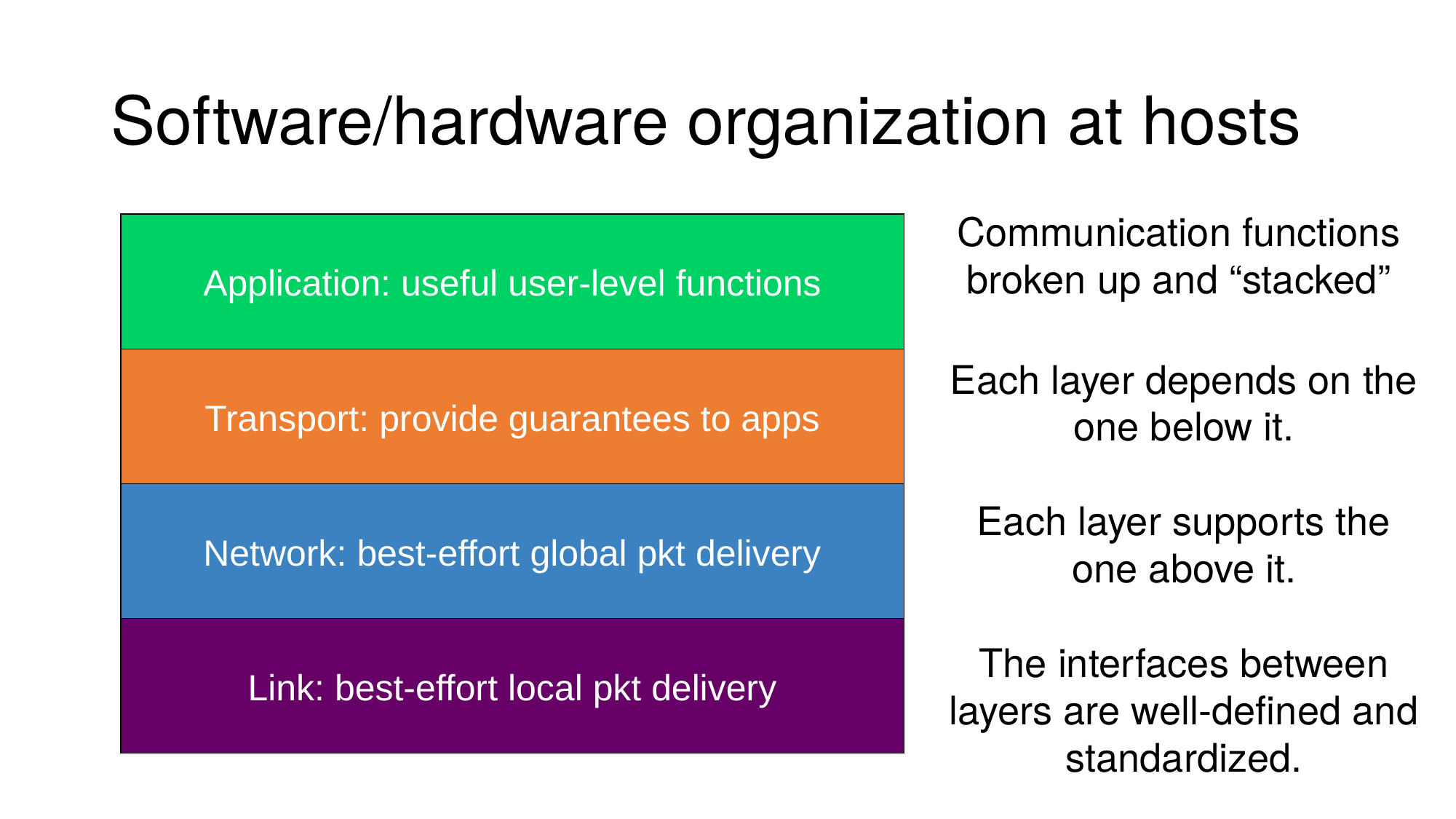

# Software/hardware organization at hosts
Communication functions broken up and “stacked”
Application: useful user-level functions
Transport: provide guarantees to apps
Each layer depends on the one below it.

Each layer supports the one above it.

The interfaces between layers are well-defined and standardized.
Network: best-effort global pkt delivery
Link: best-effort local pkt delivery